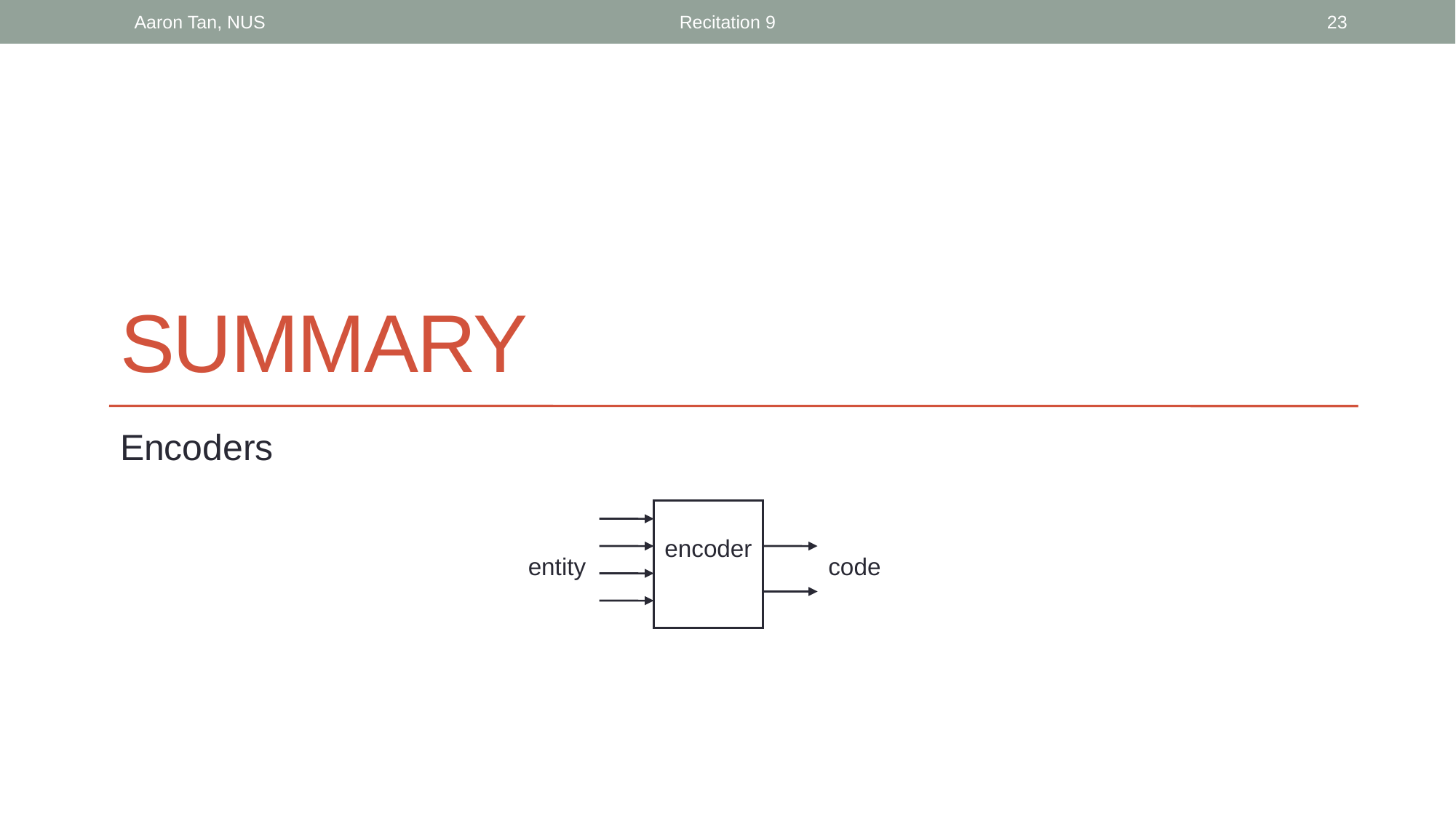

Aaron Tan, NUS
Recitation 9
23
# summary
Encoders

encoder
entity

code